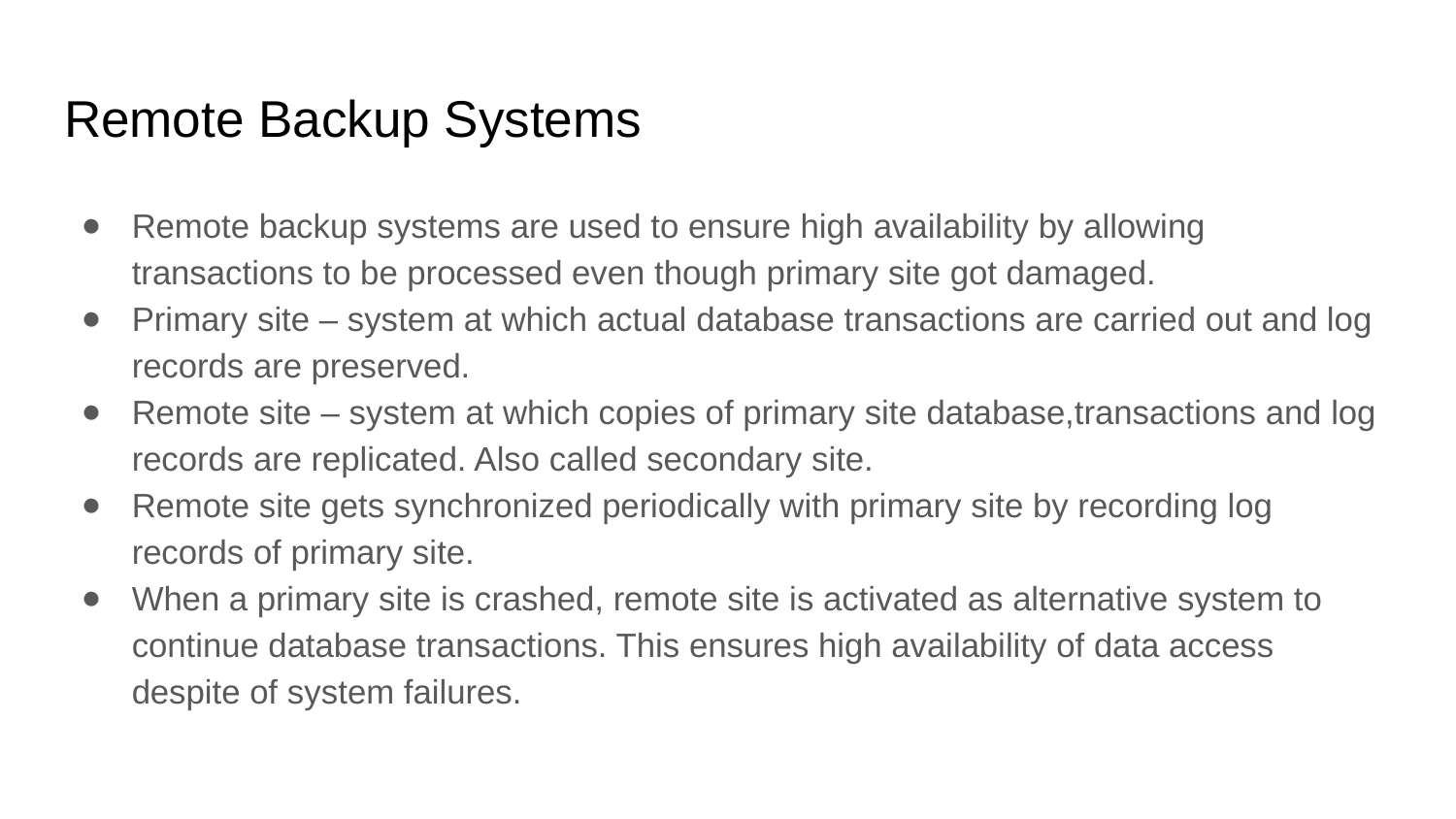

# Remote Backup Systems
Remote backup systems are used to ensure high availability by allowing transactions to be processed even though primary site got damaged.
Primary site – system at which actual database transactions are carried out and log records are preserved.
Remote site – system at which copies of primary site database,transactions and log records are replicated. Also called secondary site.
Remote site gets synchronized periodically with primary site by recording log records of primary site.
When a primary site is crashed, remote site is activated as alternative system to continue database transactions. This ensures high availability of data access despite of system failures.